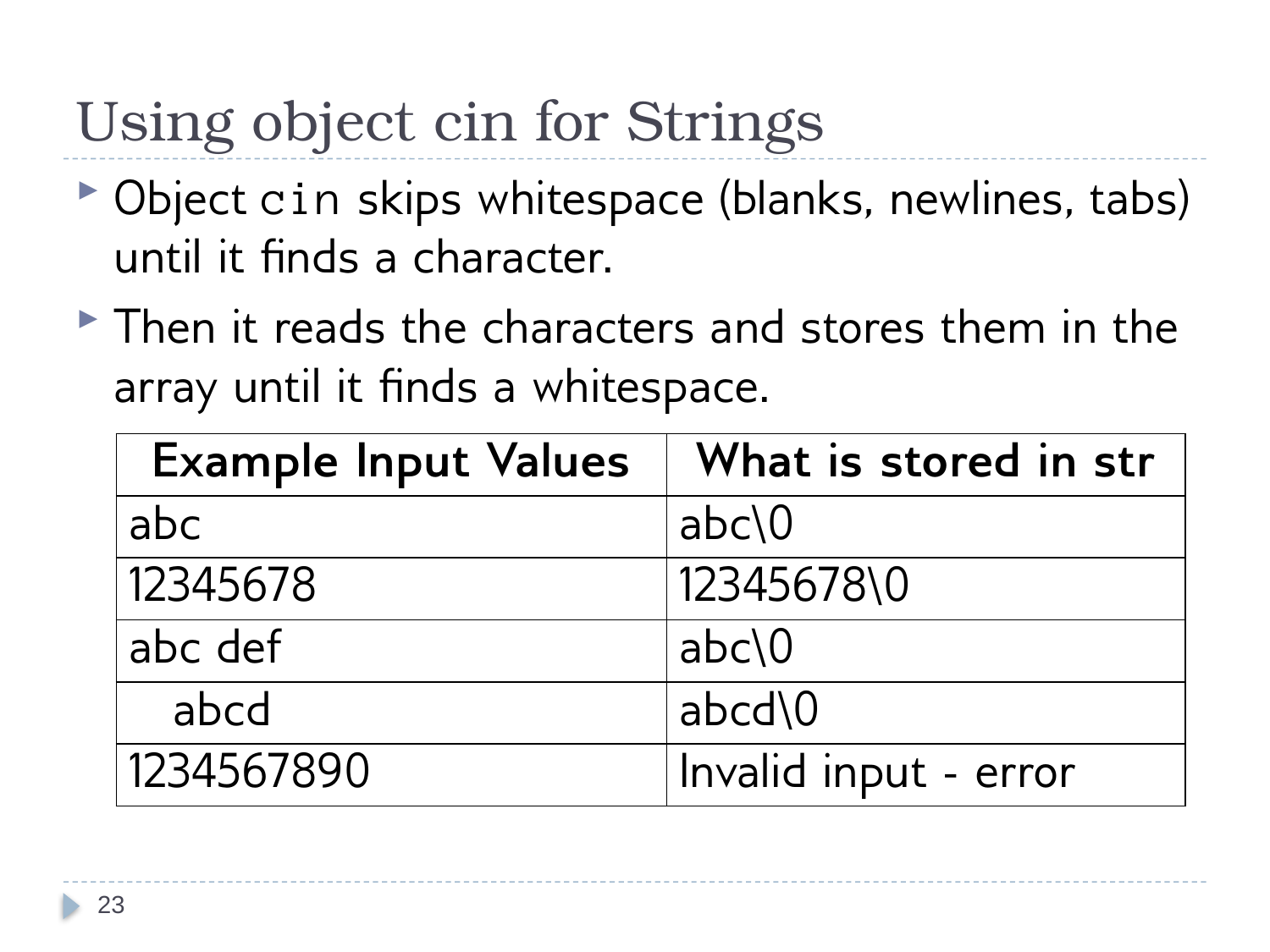

# Using object cin for Strings
Object cin skips whitespace (blanks, newlines, tabs) until it finds a character.
Then it reads the characters and stores them in the array until it finds a whitespace.
| Example Input Values | What is stored in str |
| --- | --- |
| abc | abc\0 |
| 12345678 | 12345678\0 |
| abc def | abc\0 |
| abcd | abcd\0 |
| 1234567890 | Invalid input - error |
23